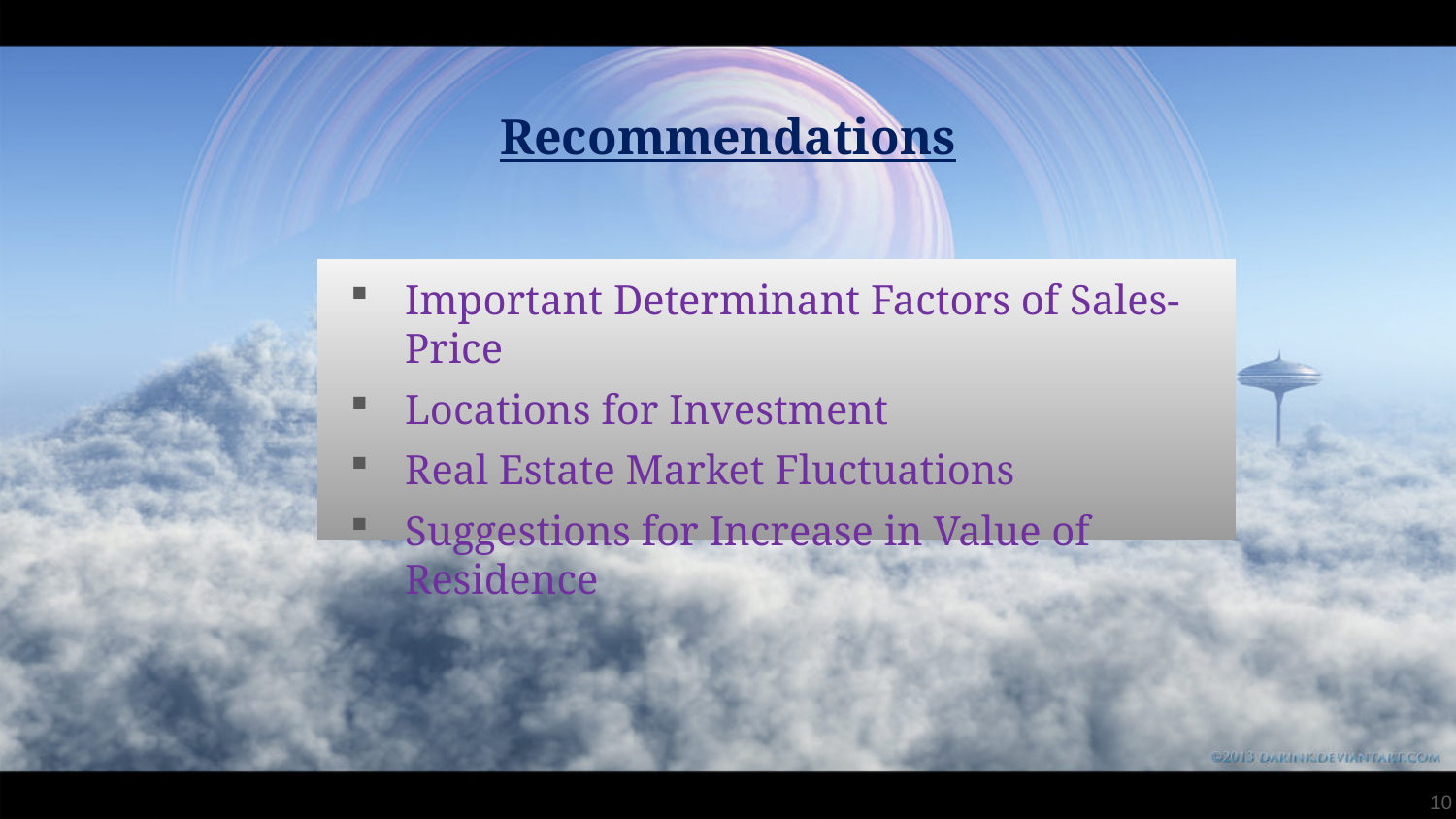

# Recommendations
Important Determinant Factors of Sales-Price
Locations for Investment
Real Estate Market Fluctuations
Suggestions for Increase in Value of Residence

10